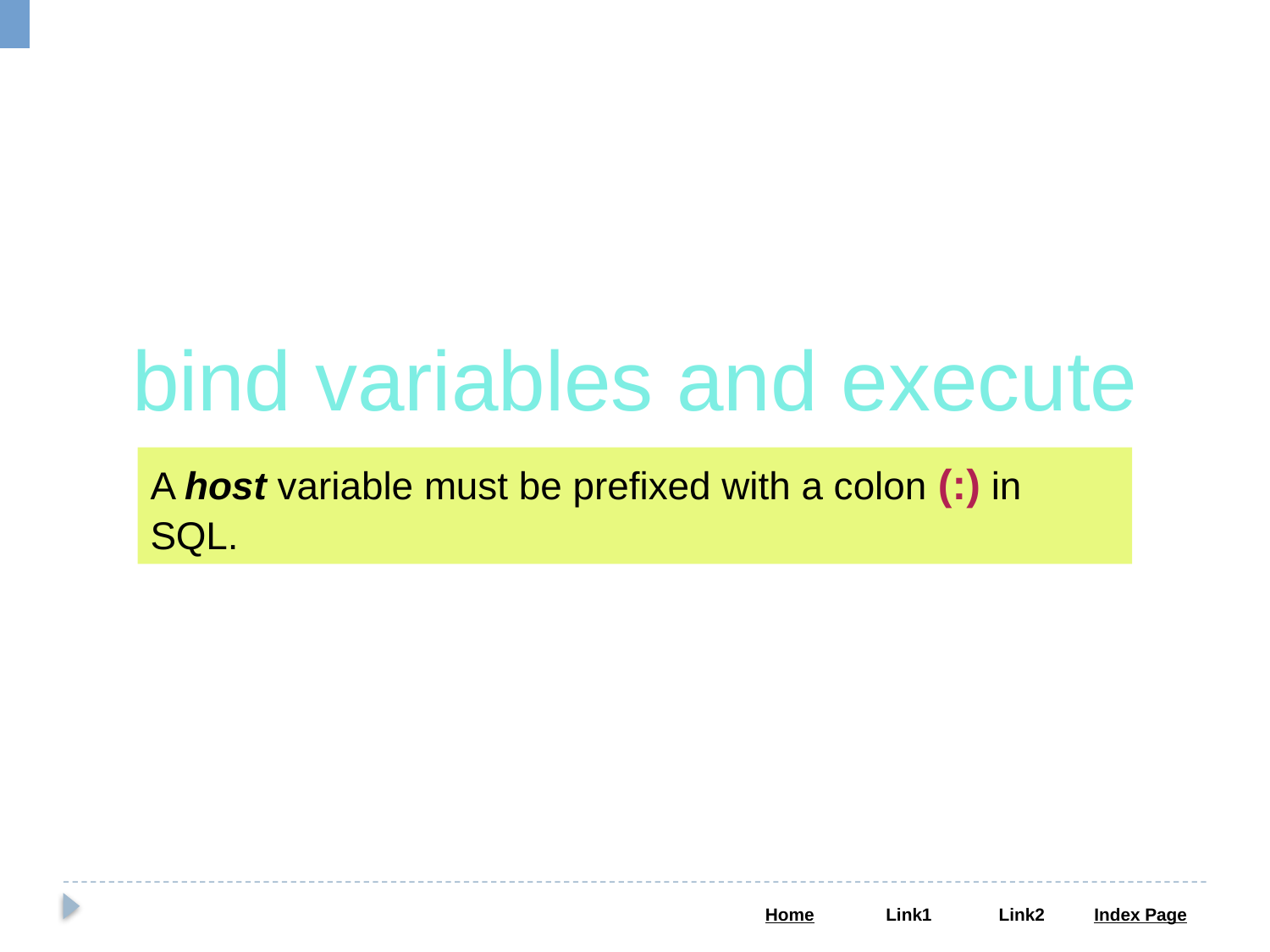

bind variables and execute
A host variable must be prefixed with a colon (:) in SQL.